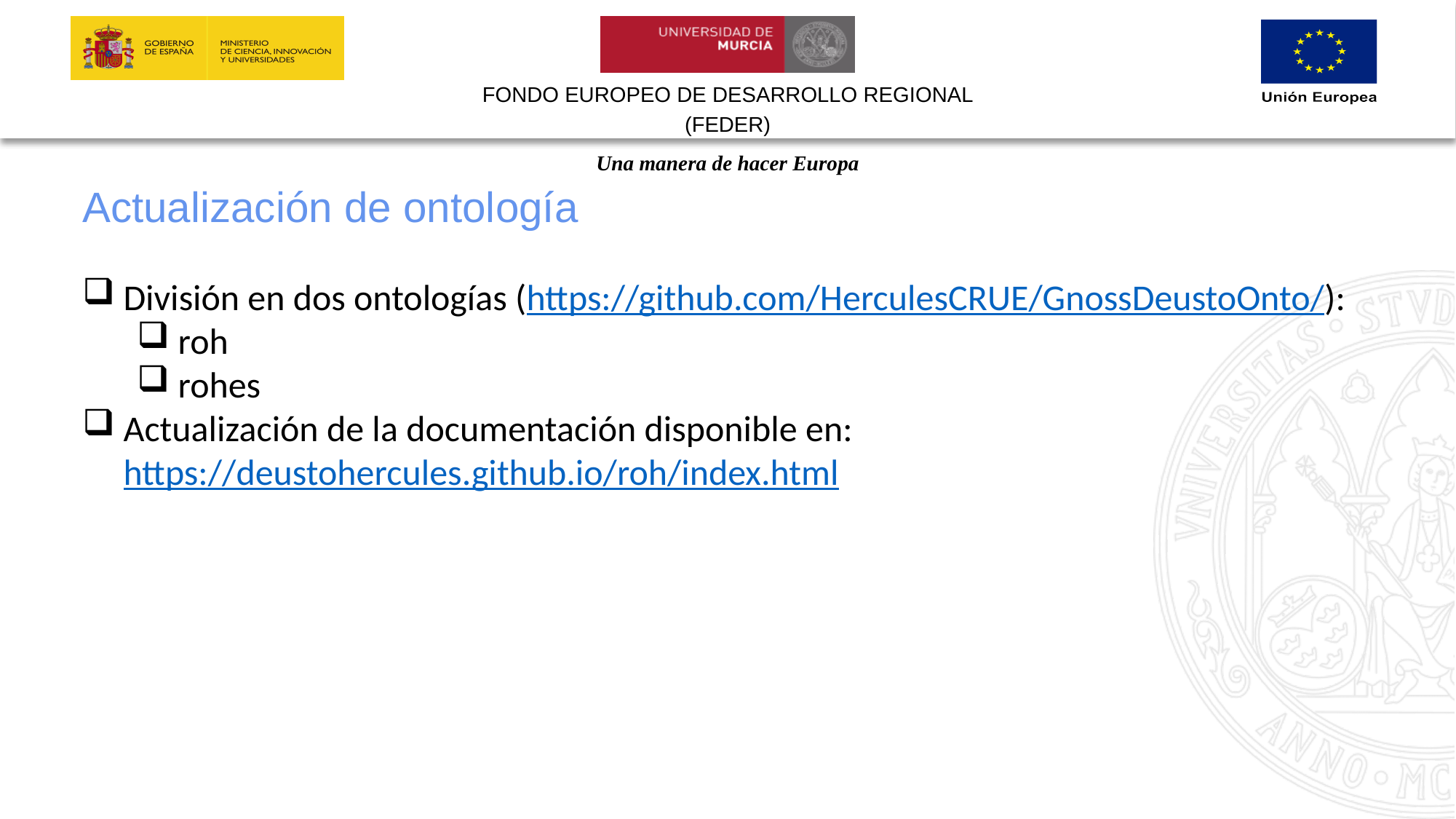

Actualización de ontología

División en dos ontologías (https://github.com/HerculesCRUE/GnossDeustoOnto/):
roh
rohes
Actualización de la documentación disponible en: https://deustohercules.github.io/roh/index.html